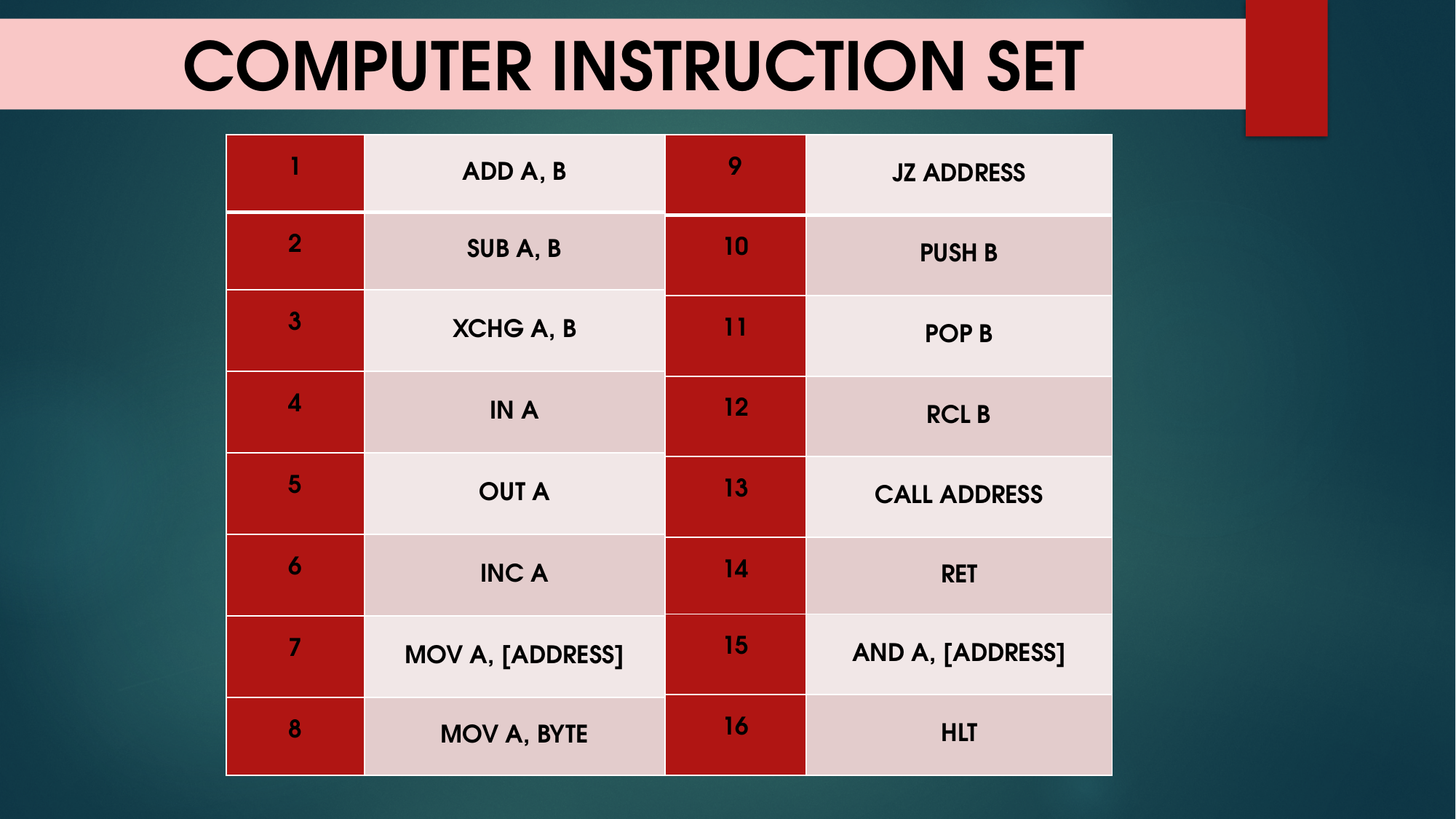

COMPUTER INSTRUCTION SET
| 1 | ADD A, B |
| --- | --- |
| 2 | SUB A, B |
| 3 | XCHG A, B |
| 4 | IN A |
| 5 | OUT A |
| 6 | INC A |
| 7 | MOV A, [ADDRESS] |
| 8 | MOV A, BYTE |
| 9 | JZ ADDRESS |
| --- | --- |
| 10 | PUSH B |
| 11 | POP B |
| 12 | RCL B |
| 13 | CALL ADDRESS |
| 14 | RET |
| 15 | AND A, [ADDRESS] |
| 16 | HLT |